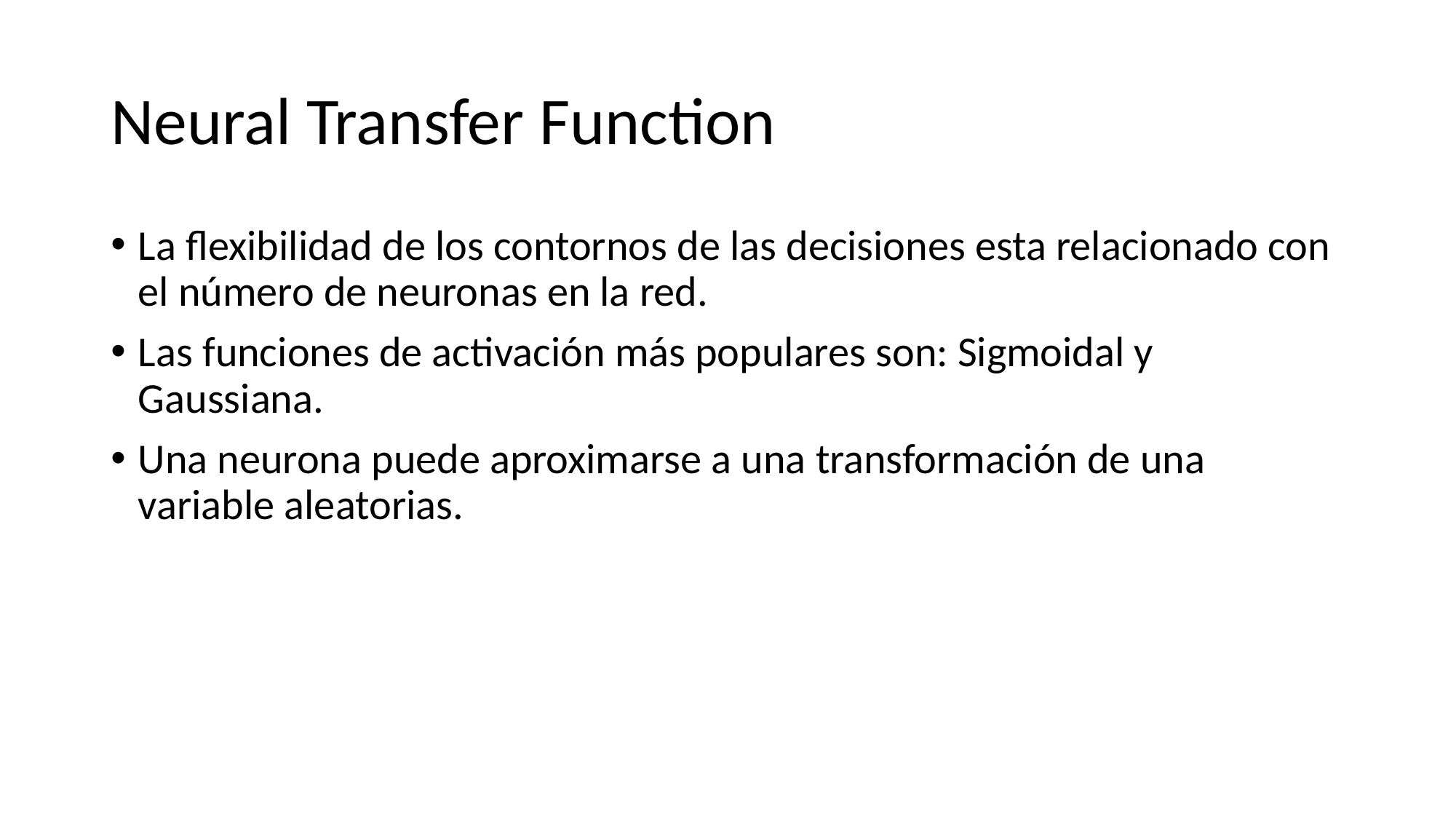

# Neural Transfer Function
La flexibilidad de los contornos de las decisiones esta relacionado con el número de neuronas en la red.
Las funciones de activación más populares son: Sigmoidal y Gaussiana.
Una neurona puede aproximarse a una transformación de una variable aleatorias.